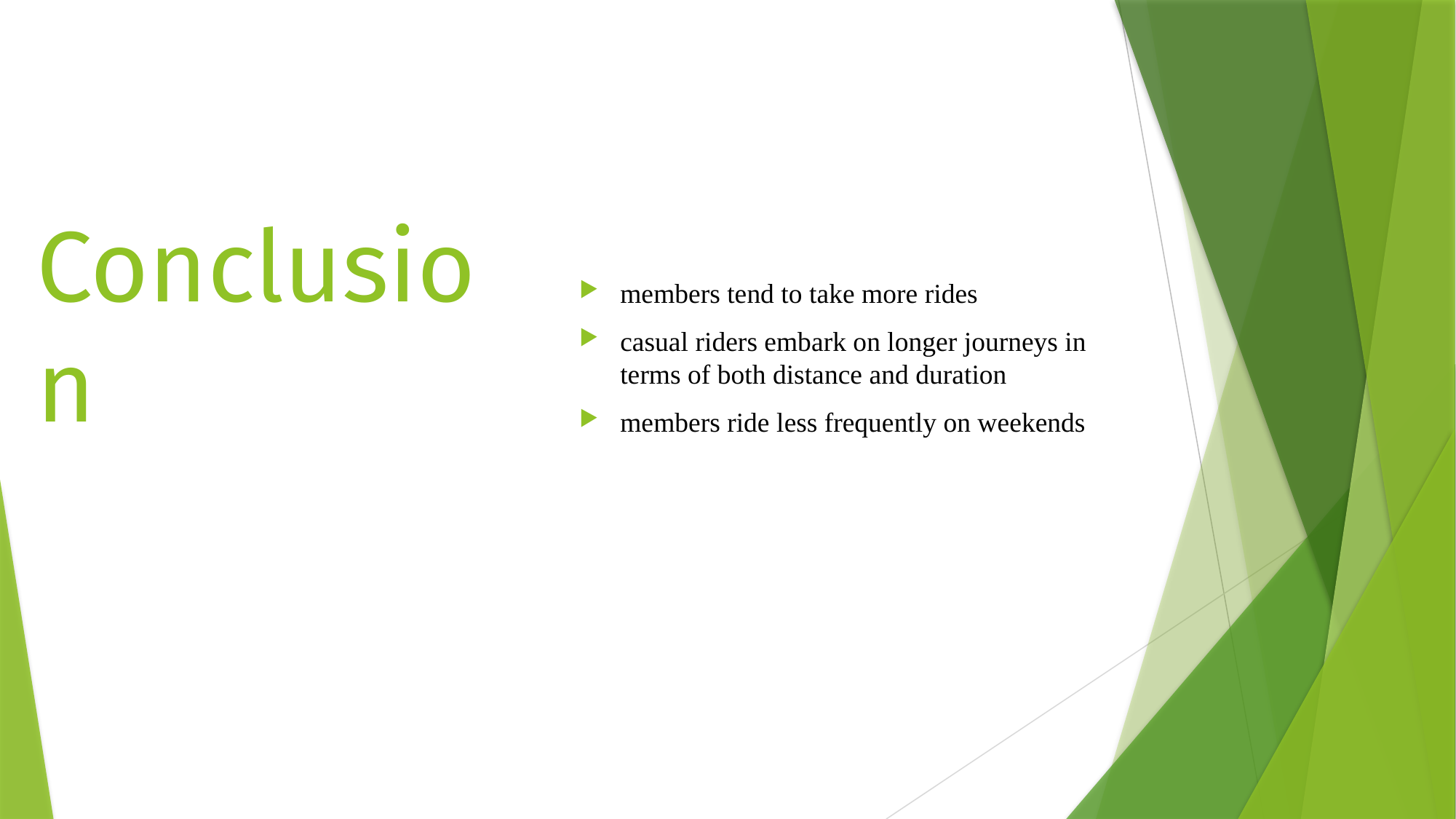

members tend to take more rides
casual riders embark on longer journeys in terms of both distance and duration
members ride less frequently on weekends
# Conclusion